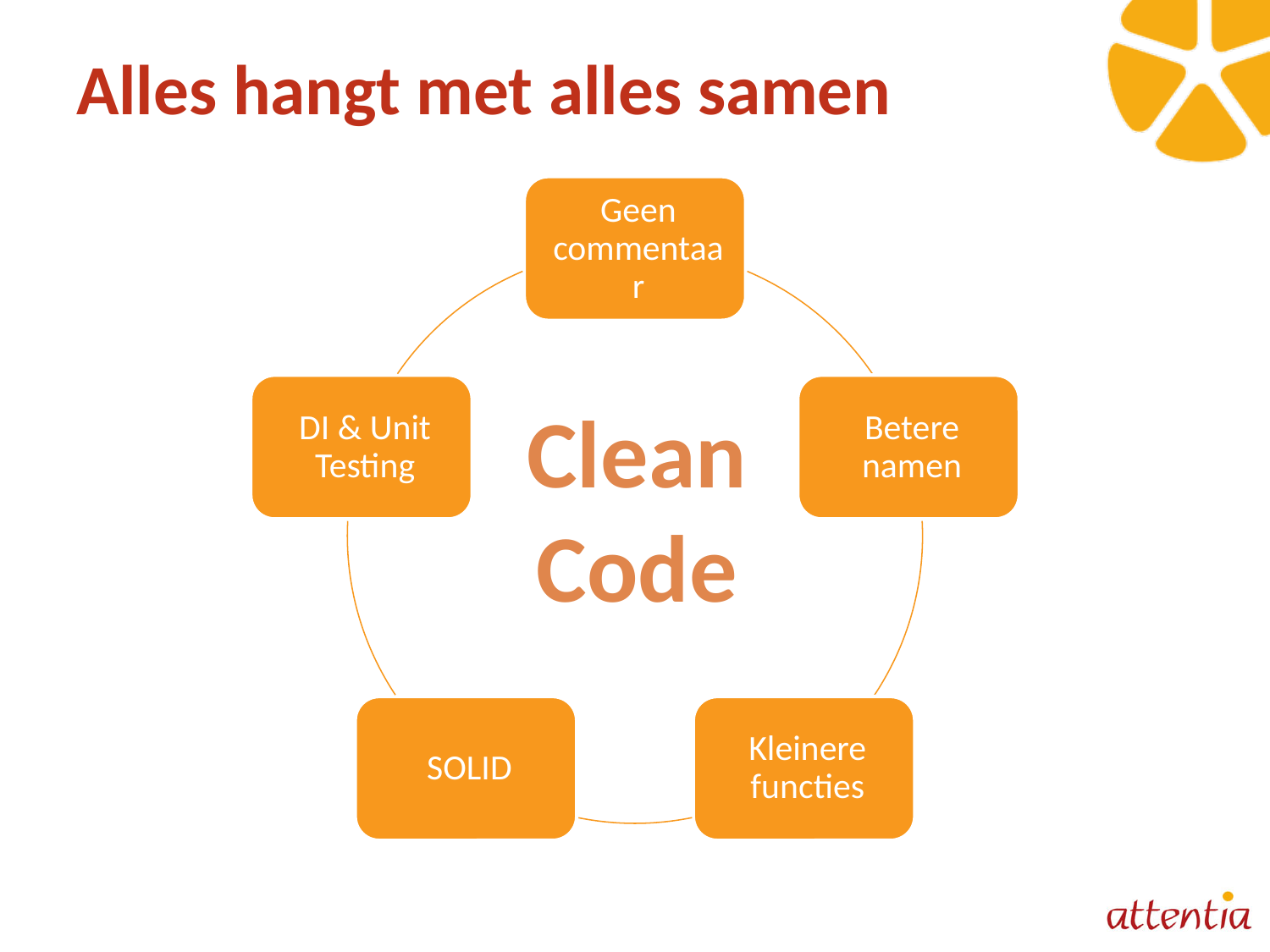

# Alles hangt met alles samen
Geen commentaar
Betere namen
Kleinere functies
SOLID
DI & Unit Testing
Clean Code